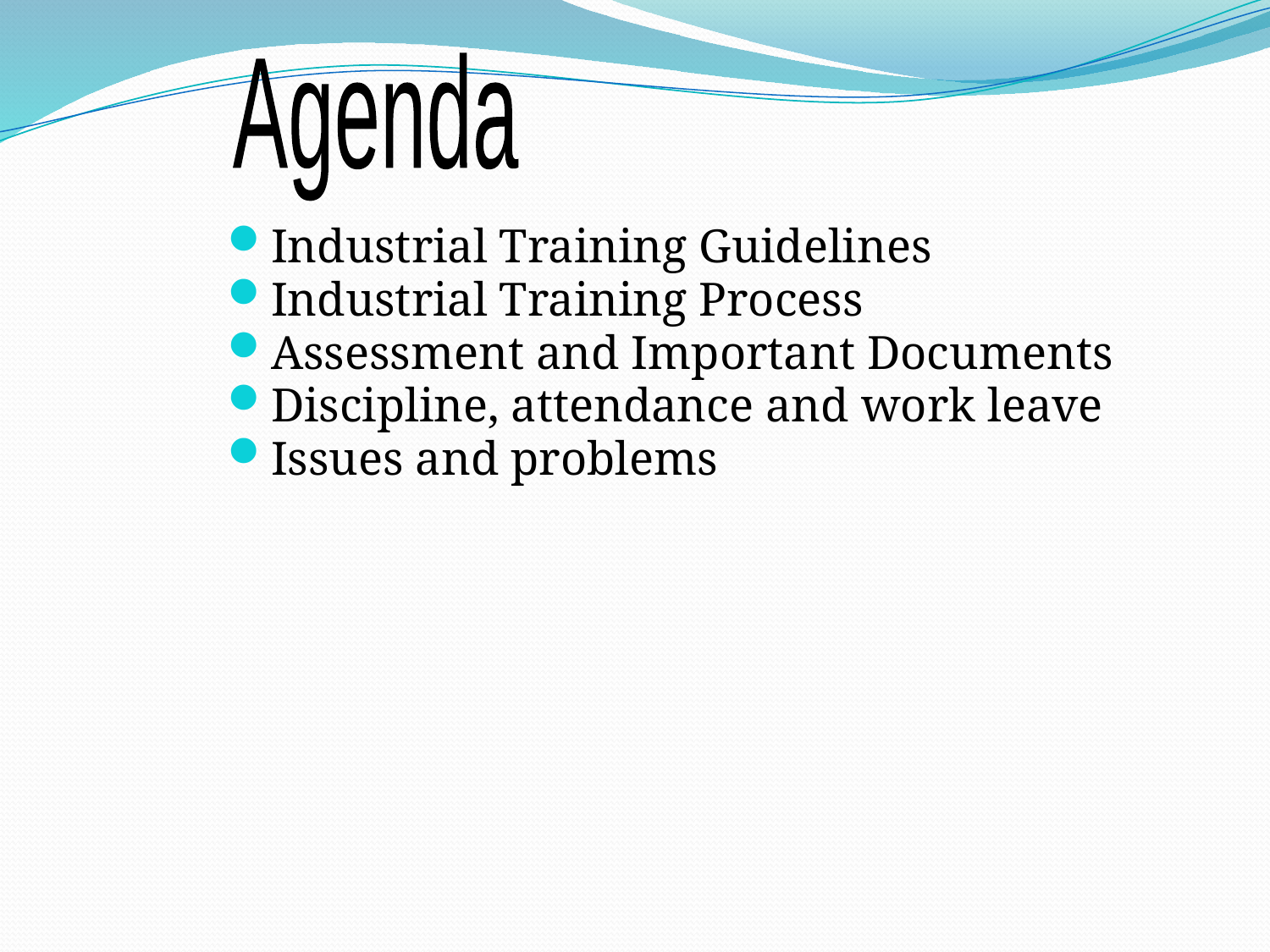

Agenda
Industrial Training Guidelines
Industrial Training Process
Assessment and Important Documents
Discipline, attendance and work leave
Issues and problems